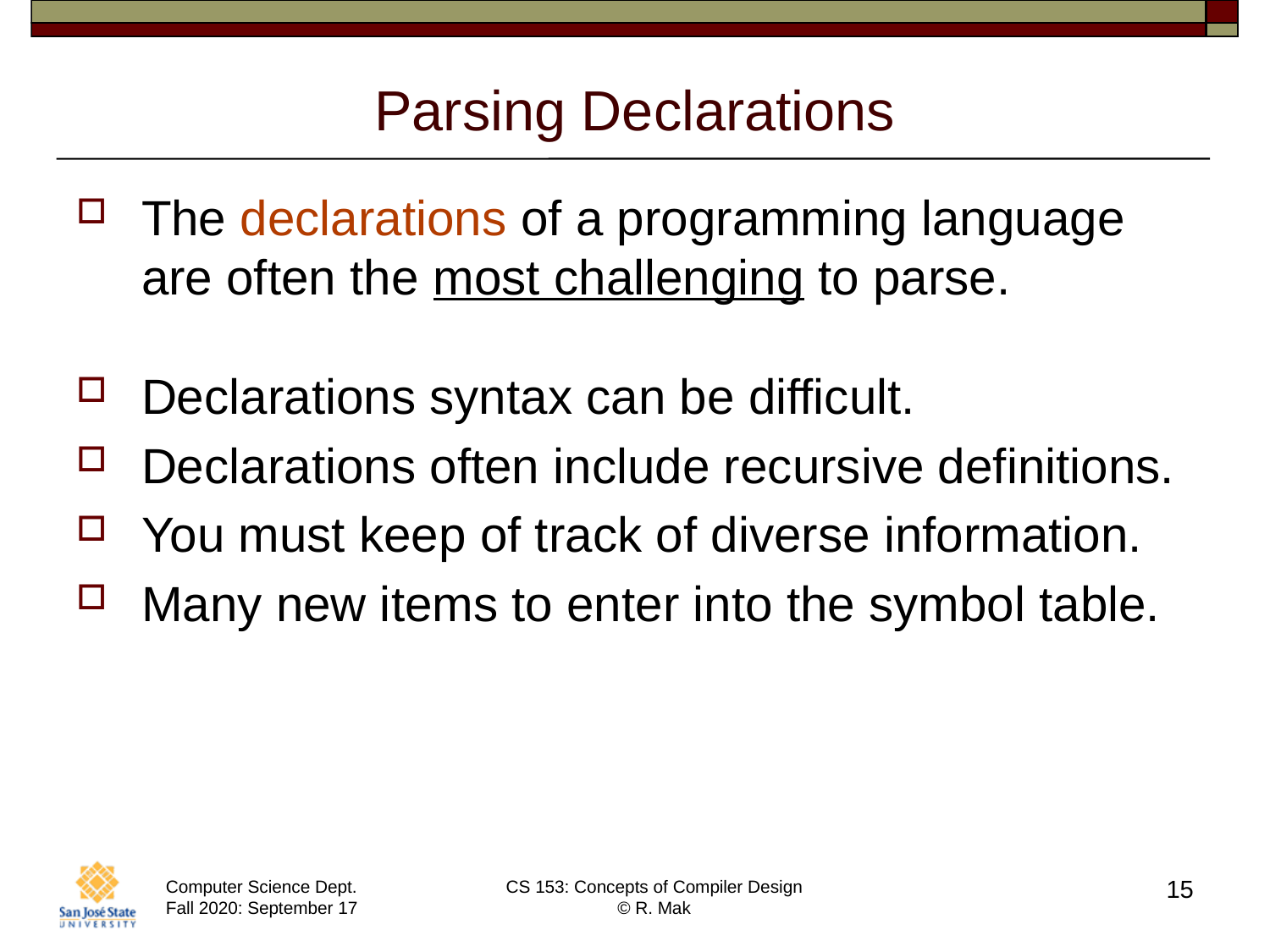

# Parsing Declarations
The declarations of a programming language are often the most challenging to parse.

Declarations syntax can be difficult.
Declarations often include recursive definitions.
You must keep of track of diverse information.
Many new items to enter into the symbol table.
15